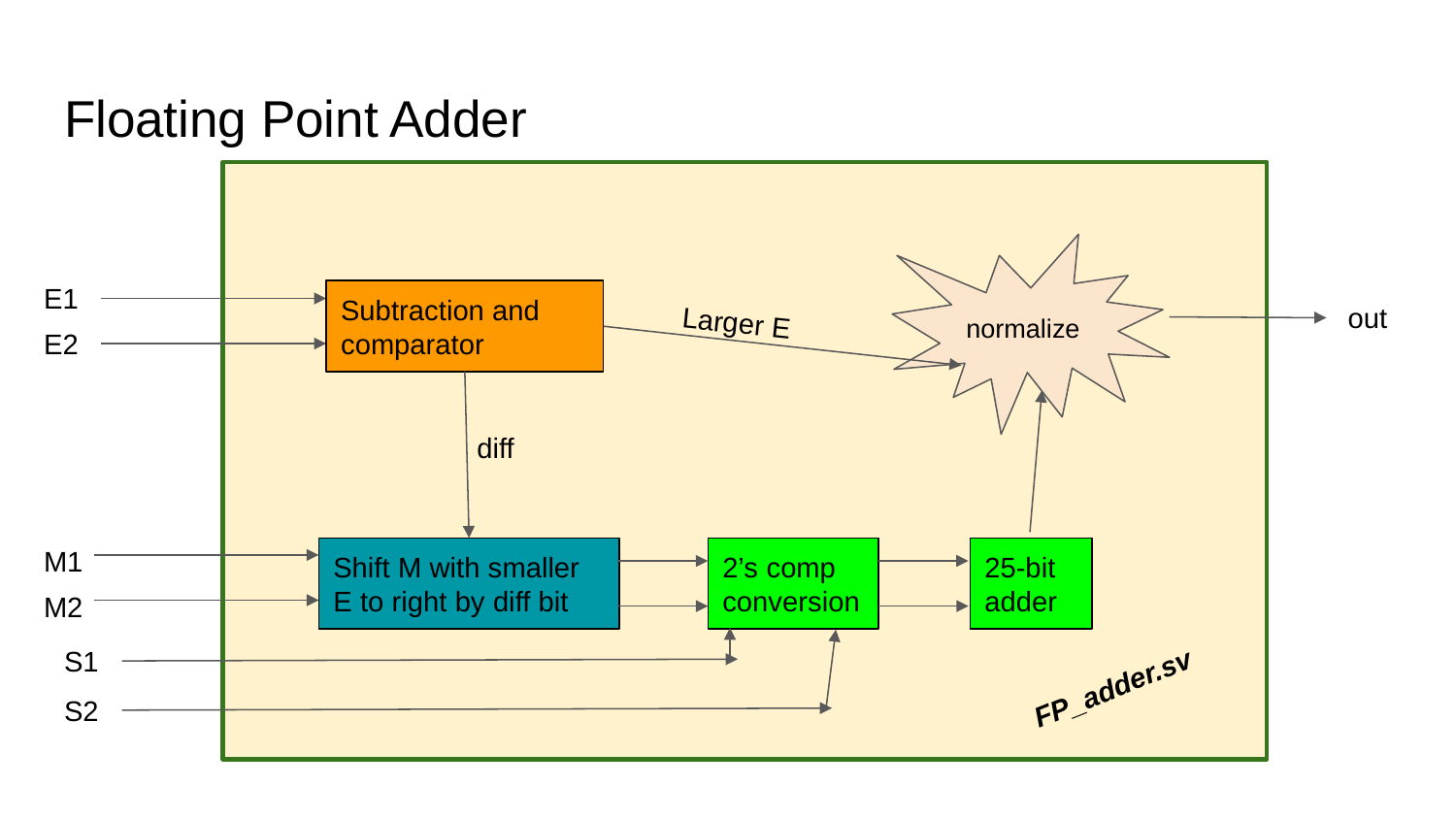

Floating Point Adder

normalize
E1
Subtraction and comparator
out
Larger E
E2
diff
M1
Shift M with smaller E to right by diff bit
2’s comp
conversion
25-bit adder
M2
S1
FP_adder.sv
S2